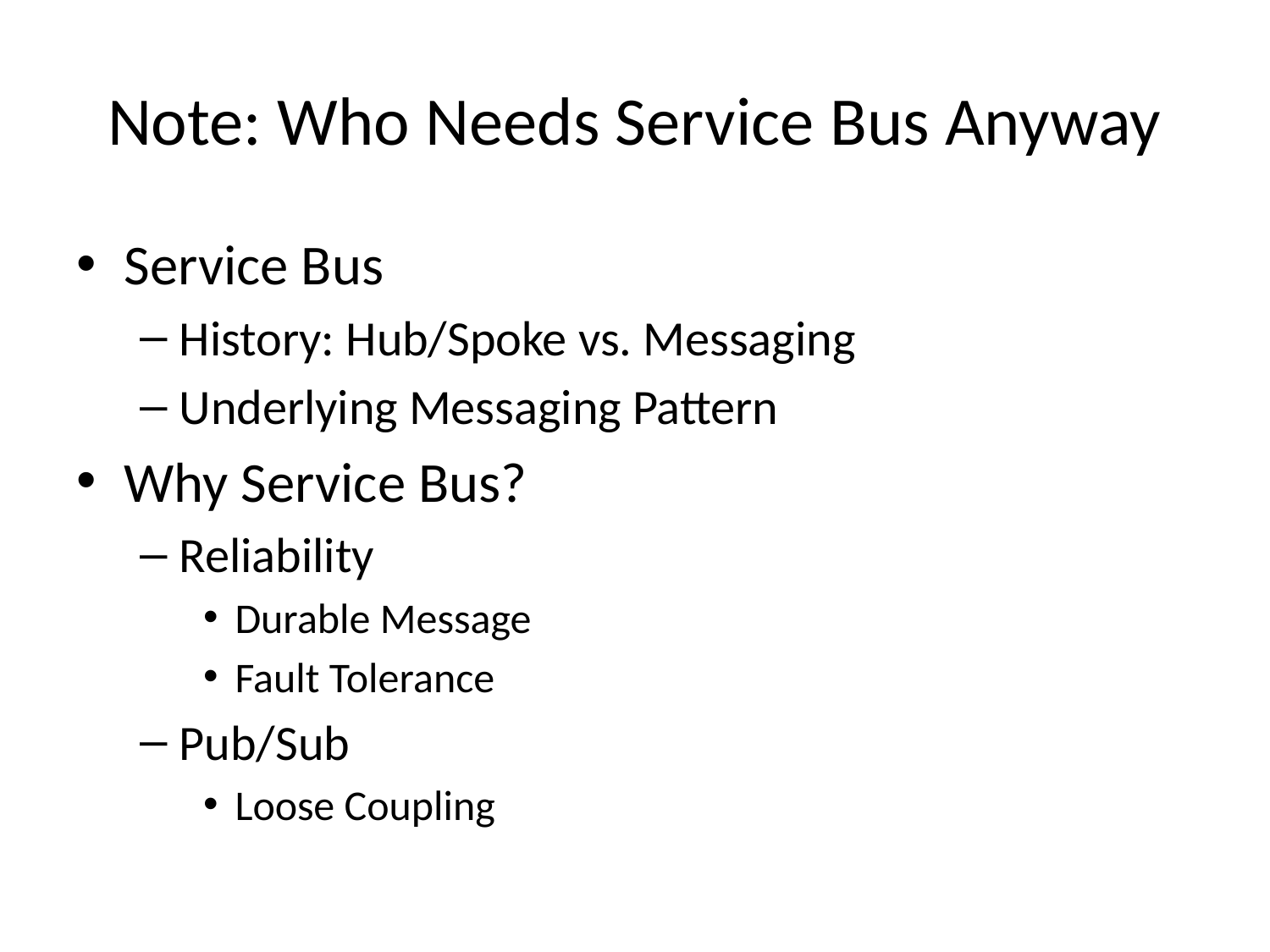

# Note: Who Needs Service Bus Anyway
Service Bus
History: Hub/Spoke vs. Messaging
Underlying Messaging Pattern
Why Service Bus?
Reliability
Durable Message
Fault Tolerance
Pub/Sub
Loose Coupling